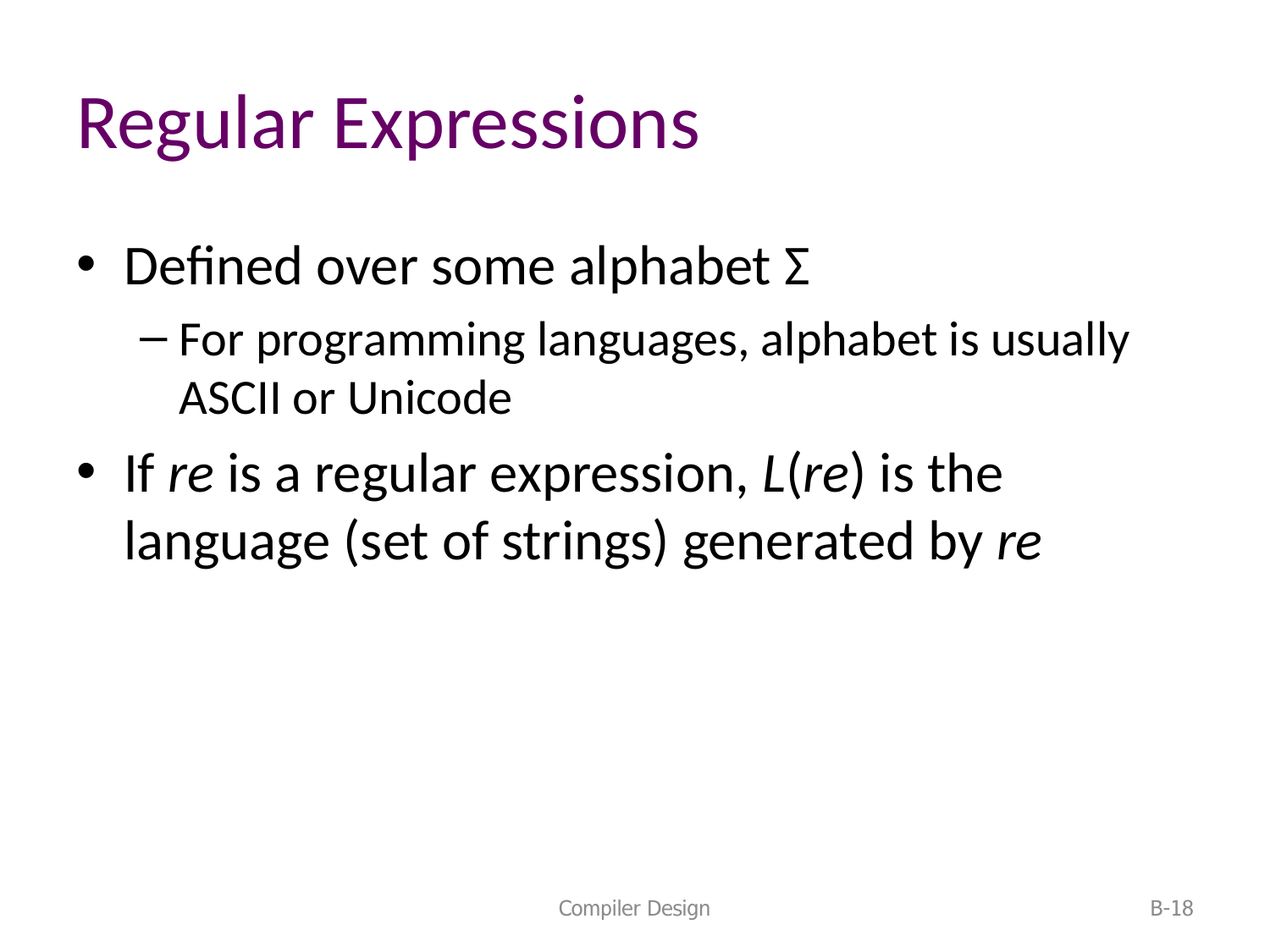

# Regular Expressions
Defined over some alphabet Σ
For programming languages, alphabet is usually ASCII or Unicode
If re is a regular expression, L(re) is the language (set of strings) generated by re
Compiler Design
B-18